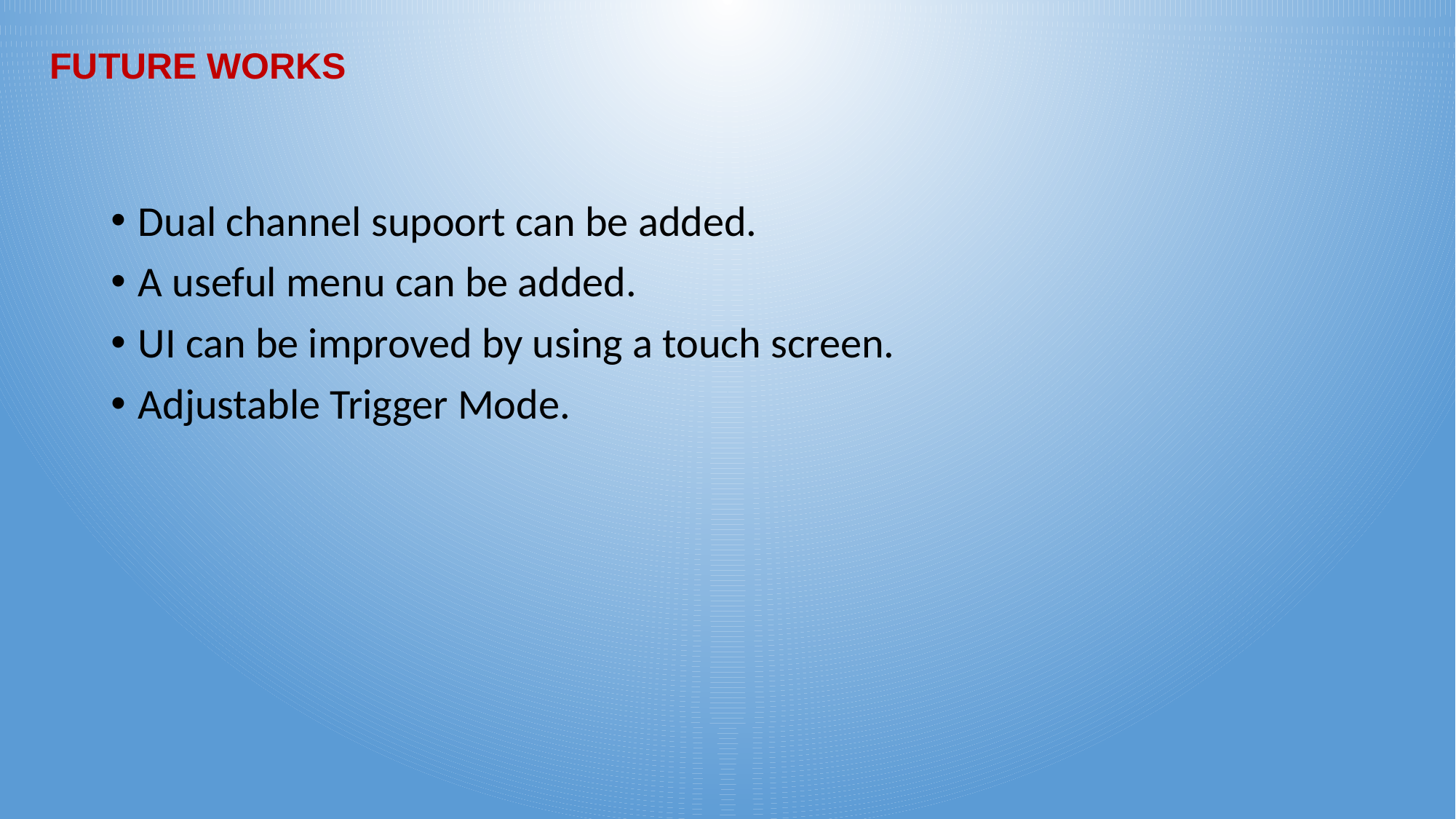

FUTURE WORKS
Dual channel supoort can be added.
A useful menu can be added.
UI can be improved by using a touch screen.
Adjustable Trigger Mode.